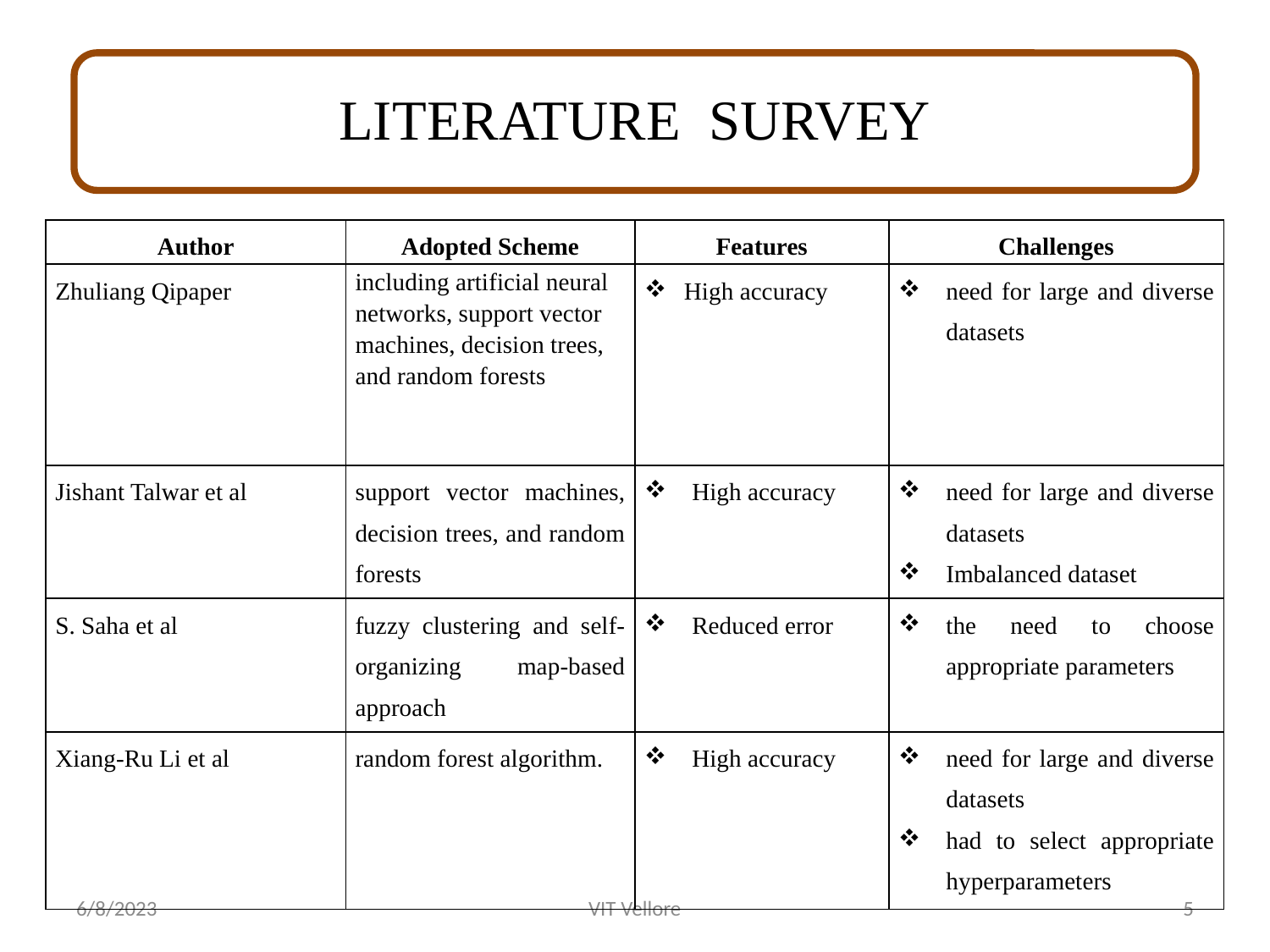

# LITERATURE  SURVEY

| Author | Adopted Scheme | Features | Challenges |
| --- | --- | --- | --- |
| Zhuliang Qipaper | including artificial neural networks, support vector machines, decision trees, and random forests | High accuracy | need for large and diverse datasets |
| Jishant Talwar et al | support vector machines, decision trees, and random forests | High accuracy | need for large and diverse datasets Imbalanced dataset |
| S. Saha et al | fuzzy clustering and self-organizing map-based approach | Reduced error | the need to choose appropriate parameters |
| Xiang-Ru Li et al | random forest algorithm. | High accuracy | need for large and diverse datasets had to select appropriate hyperparameters |

6/8/2023
VIT Vellore
5